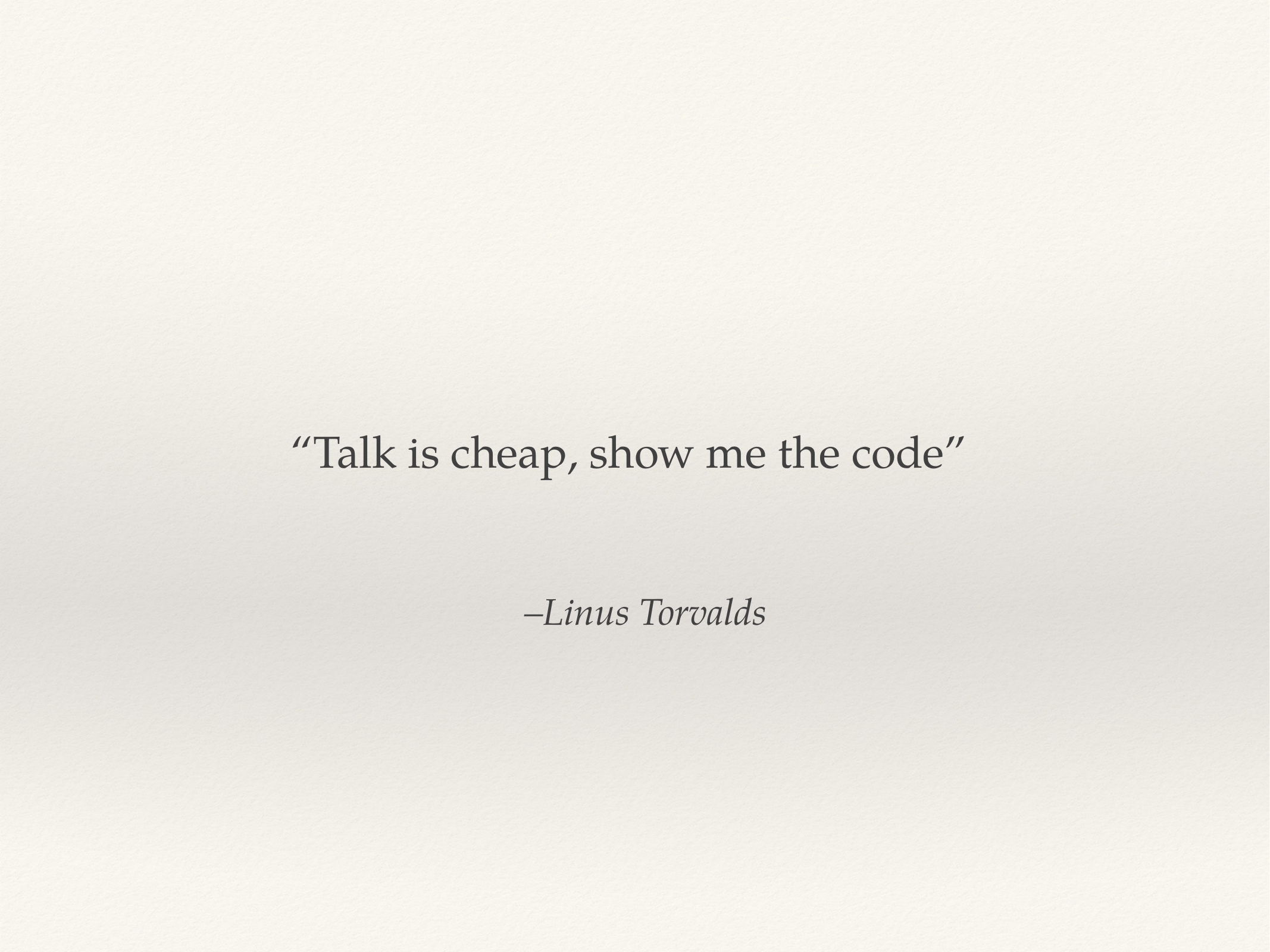

“Talk is cheap, show me the code”
–Linus Torvalds